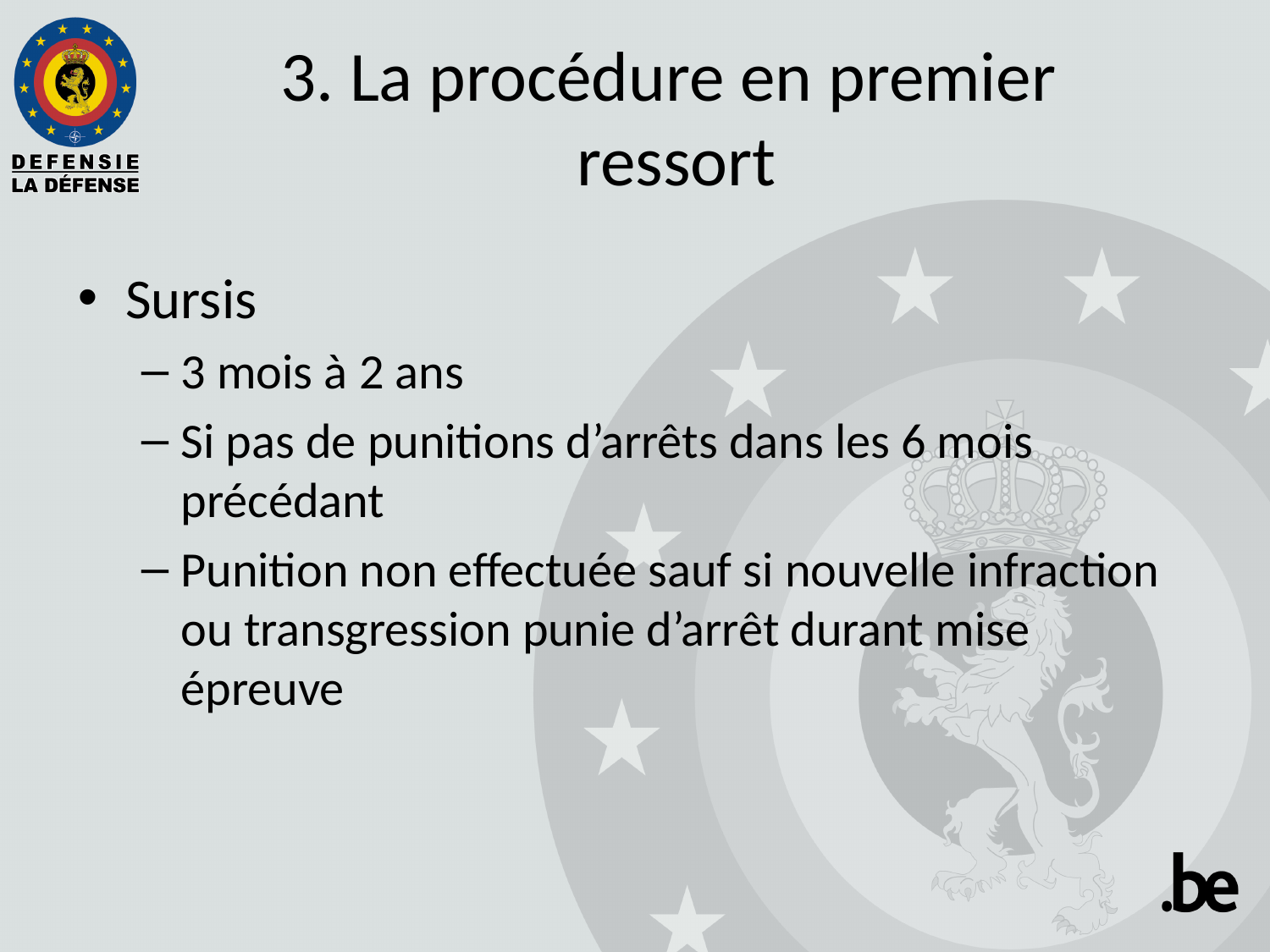

3. La procédure en premier
ressort
Sursis
3 mois à 2 ans
Si pas de punitions d’arrêts dans les 6 mois précédant
Punition non effectuée sauf si nouvelle infraction ou transgression punie d’arrêt durant mise épreuve

13